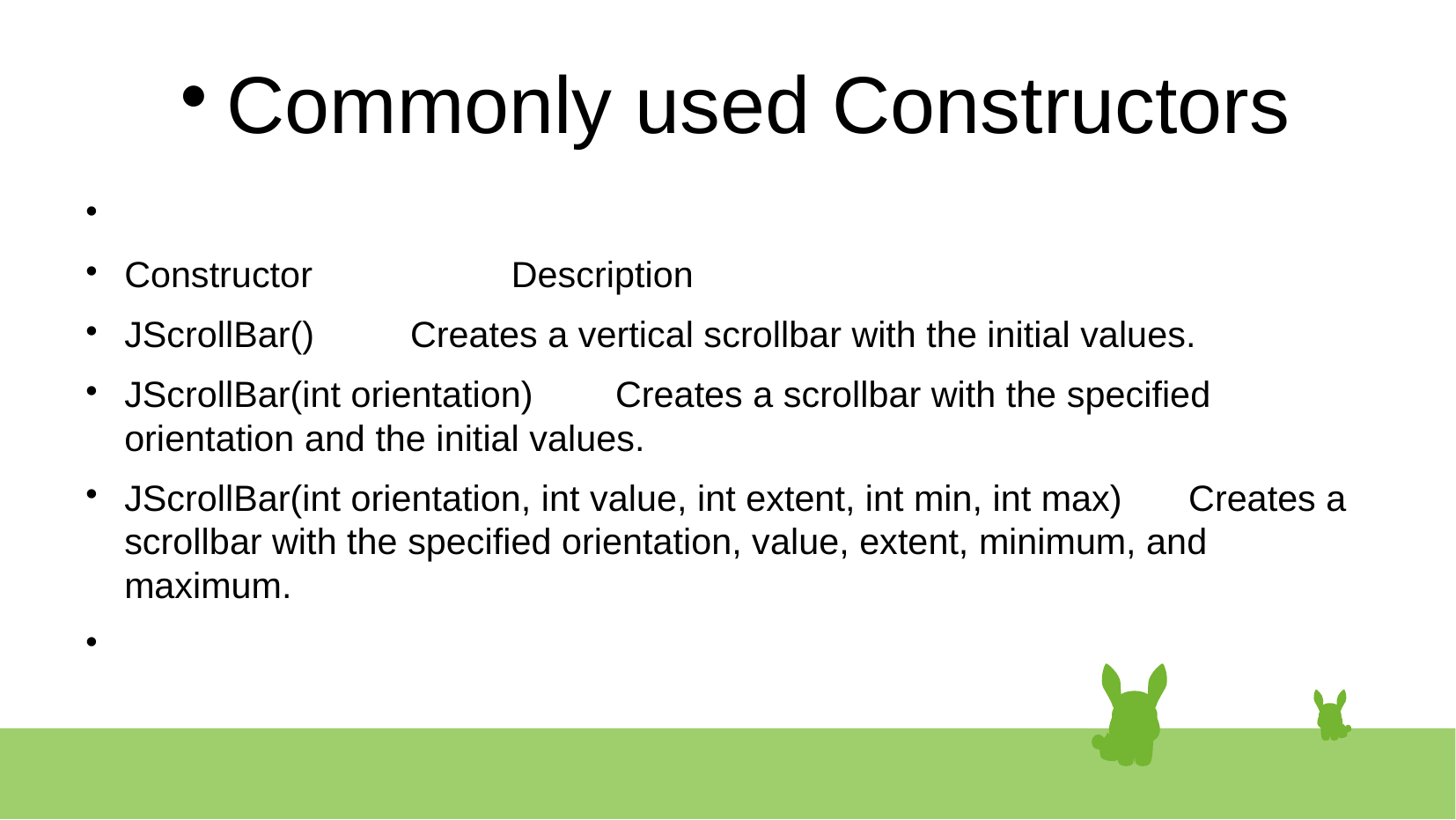

# Commonly used Constructors

Constructor 				              Description
JScrollBar() 			    Creates a vertical scrollbar with the initial values.
JScrollBar(int orientation) 	Creates a scrollbar with the specified orientation and the initial values.
JScrollBar(int orientation, int value, int extent, int min, int max) 	Creates a scrollbar with the specified orientation, value, extent, minimum, and maximum.